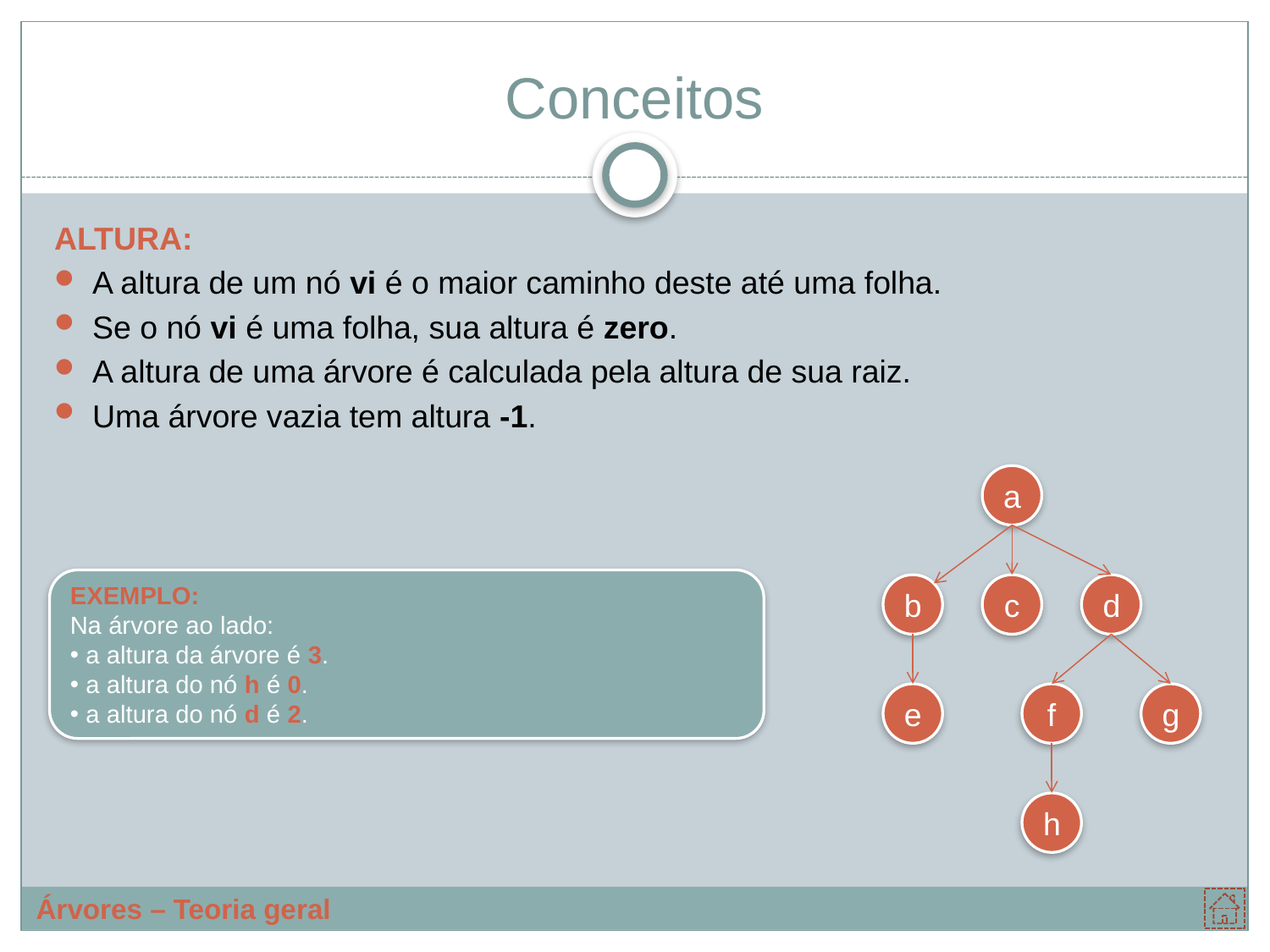

# Conceitos
ALTURA:
A altura de um nó vi é o maior caminho deste até uma folha.
Se o nó vi é uma folha, sua altura é zero.
A altura de uma árvore é calculada pela altura de sua raiz.
Uma árvore vazia tem altura -1.

a
b
c
d
e
f
g
h
EXEMPLO:
Na árvore ao lado:
 a altura da árvore é 3.
 a altura do nó h é 0.
 a altura do nó d é 2.
Árvores – Teoria geral